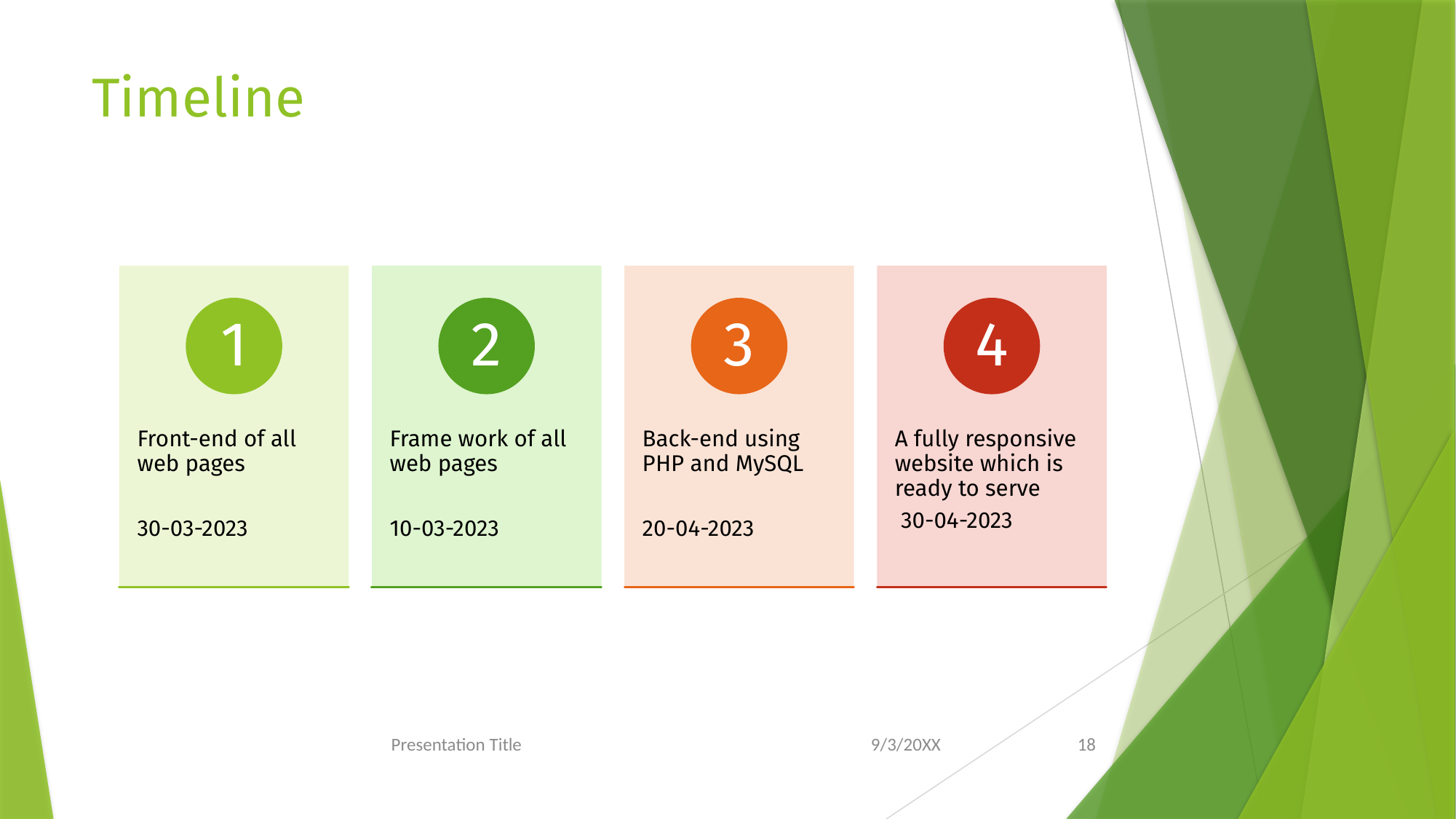

# Timeline
Front-end of all web pages

30-03-2023
1
Frame work of all web pages

10-03-2023
2
Back-end using PHP and MySQL

20-04-2023
3
A fully responsive website which is ready to serve
 30-04-2023
4
Presentation Title
9/3/20XX
18